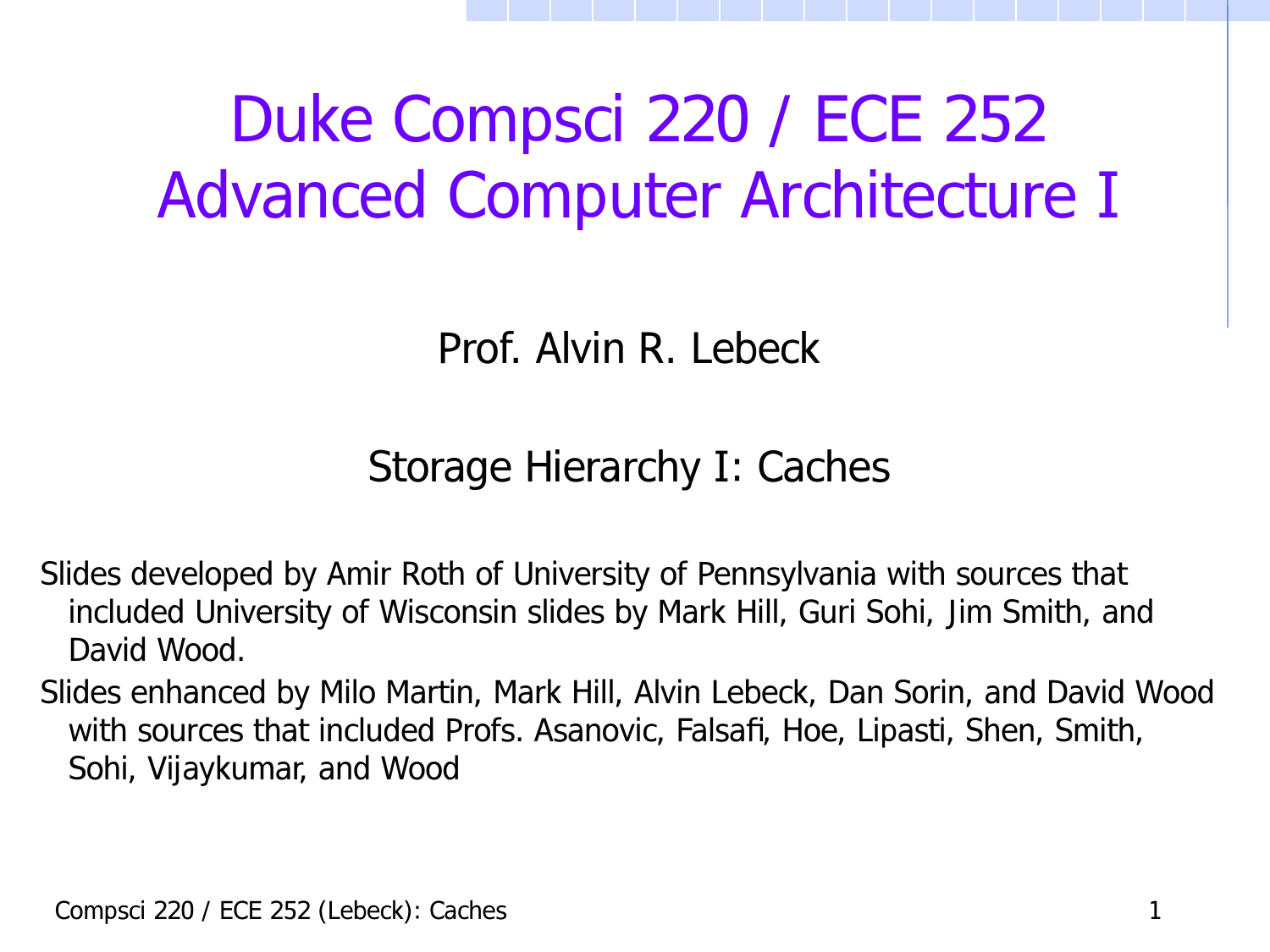

# Duke Compsci 220 / ECE 252 Advanced Computer Architecture I
Prof. Alvin R. Lebeck

Storage Hierarchy I: Caches
Slides developed by Amir Roth of University of Pennsylvania with sources that included University of Wisconsin slides by Mark Hill, Guri Sohi, Jim Smith, and David Wood.
Slides enhanced by Milo Martin, Mark Hill, Alvin Lebeck, Dan Sorin, and David Wood with sources that included Profs. Asanovic, Falsafi, Hoe, Lipasti, Shen, Smith, Sohi, Vijaykumar, and Wood
1
Compsci 220 / ECE 252 (Lebeck): Caches